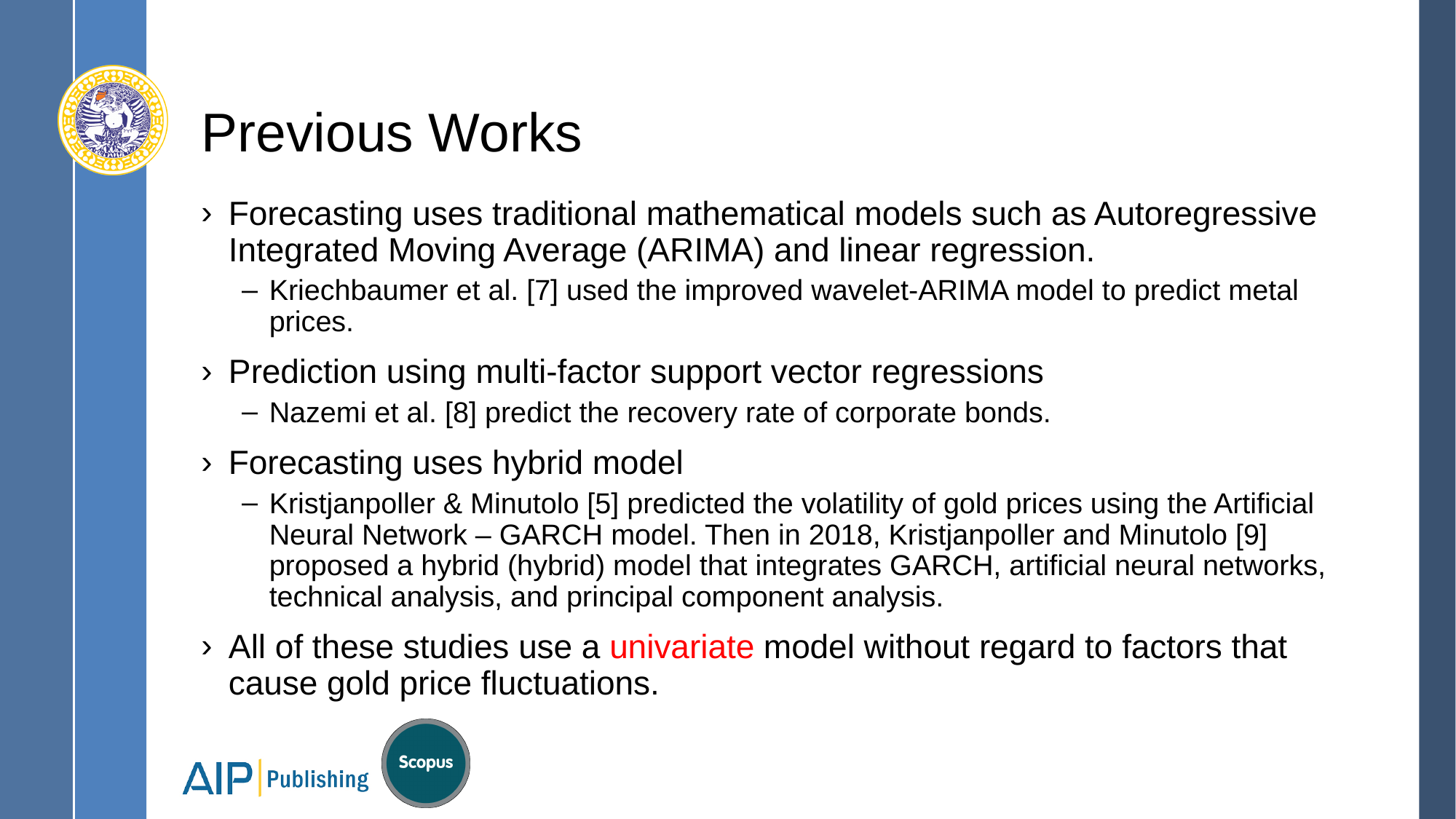

# Previous Works
Forecasting uses traditional mathematical models such as Autoregressive Integrated Moving Average (ARIMA) and linear regression.
Kriechbaumer et al. [7] used the improved wavelet-ARIMA model to predict metal prices.
Prediction using multi-factor support vector regressions
Nazemi et al. [8] predict the recovery rate of corporate bonds.
Forecasting uses hybrid model
Kristjanpoller & Minutolo [5] predicted the volatility of gold prices using the Artificial Neural Network – GARCH model. Then in 2018, Kristjanpoller and Minutolo [9] proposed a hybrid (hybrid) model that integrates GARCH, artificial neural networks, technical analysis, and principal component analysis.
All of these studies use a univariate model without regard to factors that cause gold price fluctuations.